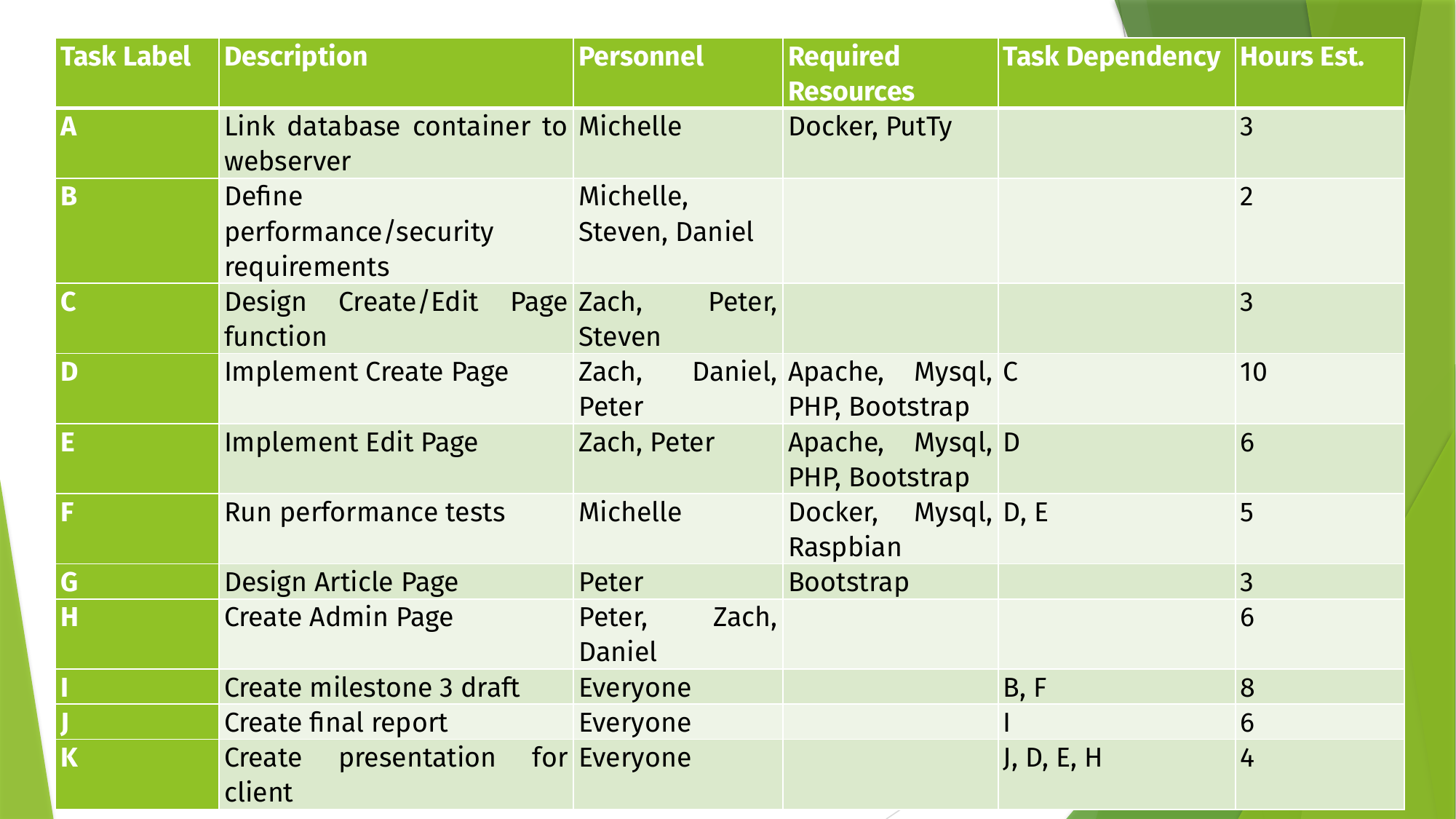

| Task Label | Description | Personnel | Required Resources | Task Dependency | Hours Est. |
| --- | --- | --- | --- | --- | --- |
| A | Link database container to webserver | Michelle | Docker, PutTy |  | 3 |
| B | Define performance/security requirements | Michelle, Steven, Daniel |  |  | 2 |
| C | Design Create/Edit Page function | Zach, Peter, Steven |  |  | 3 |
| D | Implement Create Page | Zach, Daniel, Peter | Apache, Mysql, PHP, Bootstrap | C | 10 |
| E | Implement Edit Page | Zach, Peter | Apache, Mysql, PHP, Bootstrap | D | 6 |
| F | Run performance tests | Michelle | Docker, Mysql, Raspbian | D, E | 5 |
| G | Design Article Page | Peter | Bootstrap |  | 3 |
| H | Create Admin Page | Peter, Zach, Daniel |  |  | 6 |
| I | Create milestone 3 draft | Everyone |  | B, F | 8 |
| J | Create final report | Everyone |  | I | 6 |
| K | Create presentation for client | Everyone |  | J, D, E, H | 4 |
#